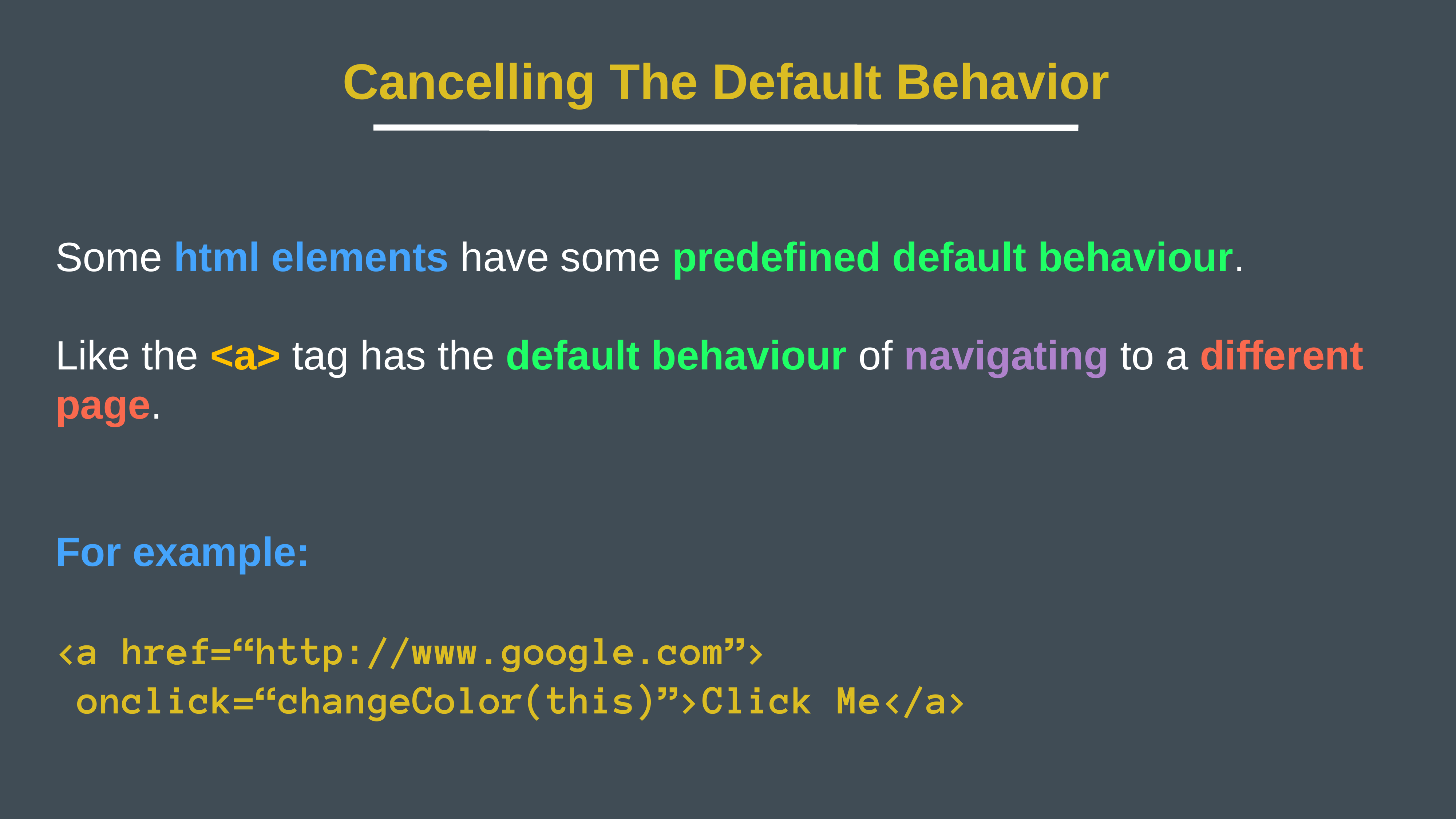

Cancelling The Default Behavior
Some html elements have some predefined default behaviour.

Like the <a> tag has the default behaviour of navigating to a different page.

For example:

<a href=“http://www.google.com”>
 onclick=“changeColor(this)”>Click Me</a>